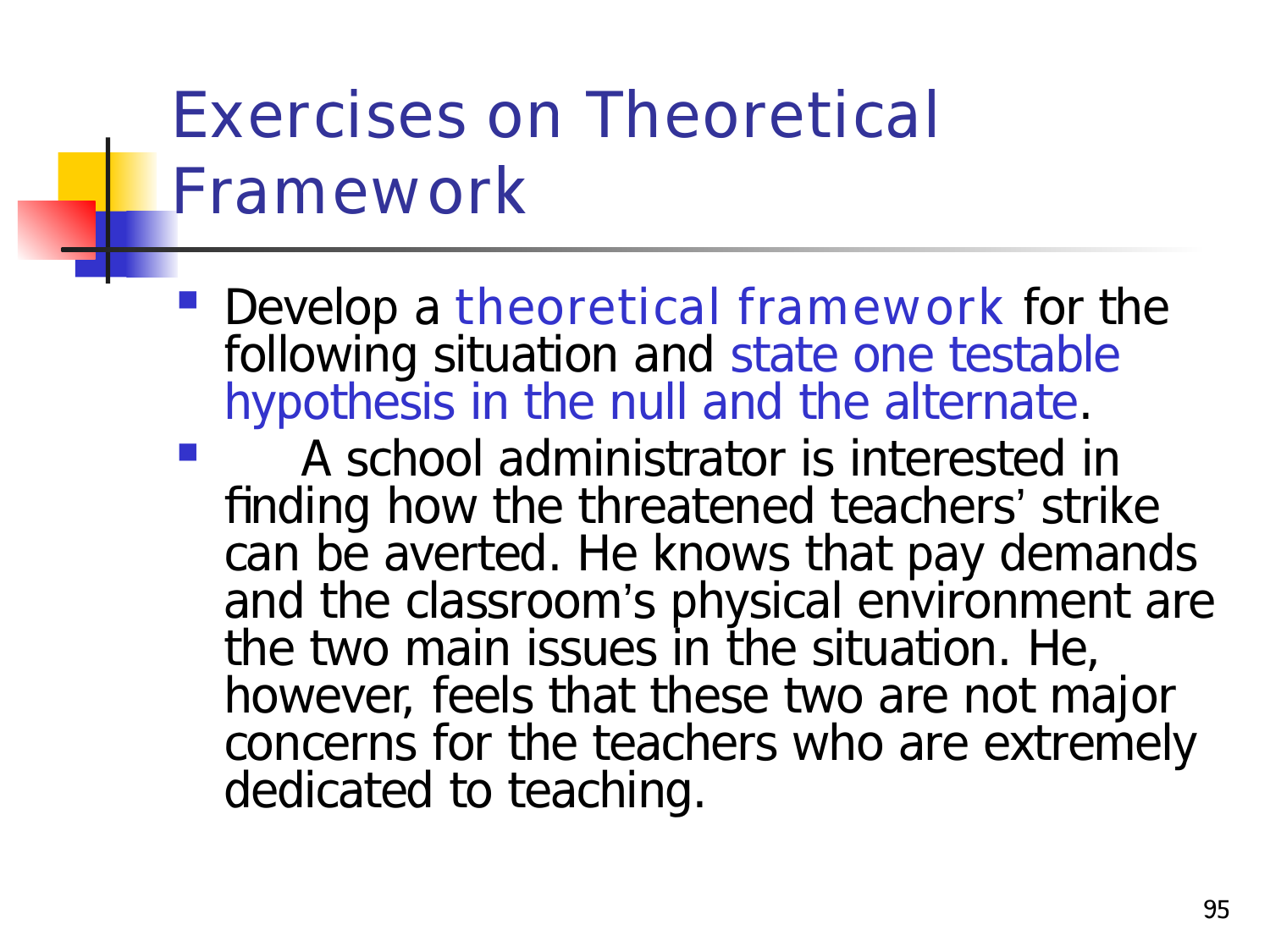

# Exercises on Theoretical Framework
Develop a theoretical framework for the following situation and state one testable hypothesis in the null and the alternate.
     A school administrator is interested in finding how the threatened teachers’ strike can be averted. He knows that pay demands and the classroom’s physical environment are the two main issues in the situation. He, however, feels that these two are not major concerns for the teachers who are extremely dedicated to teaching.
95